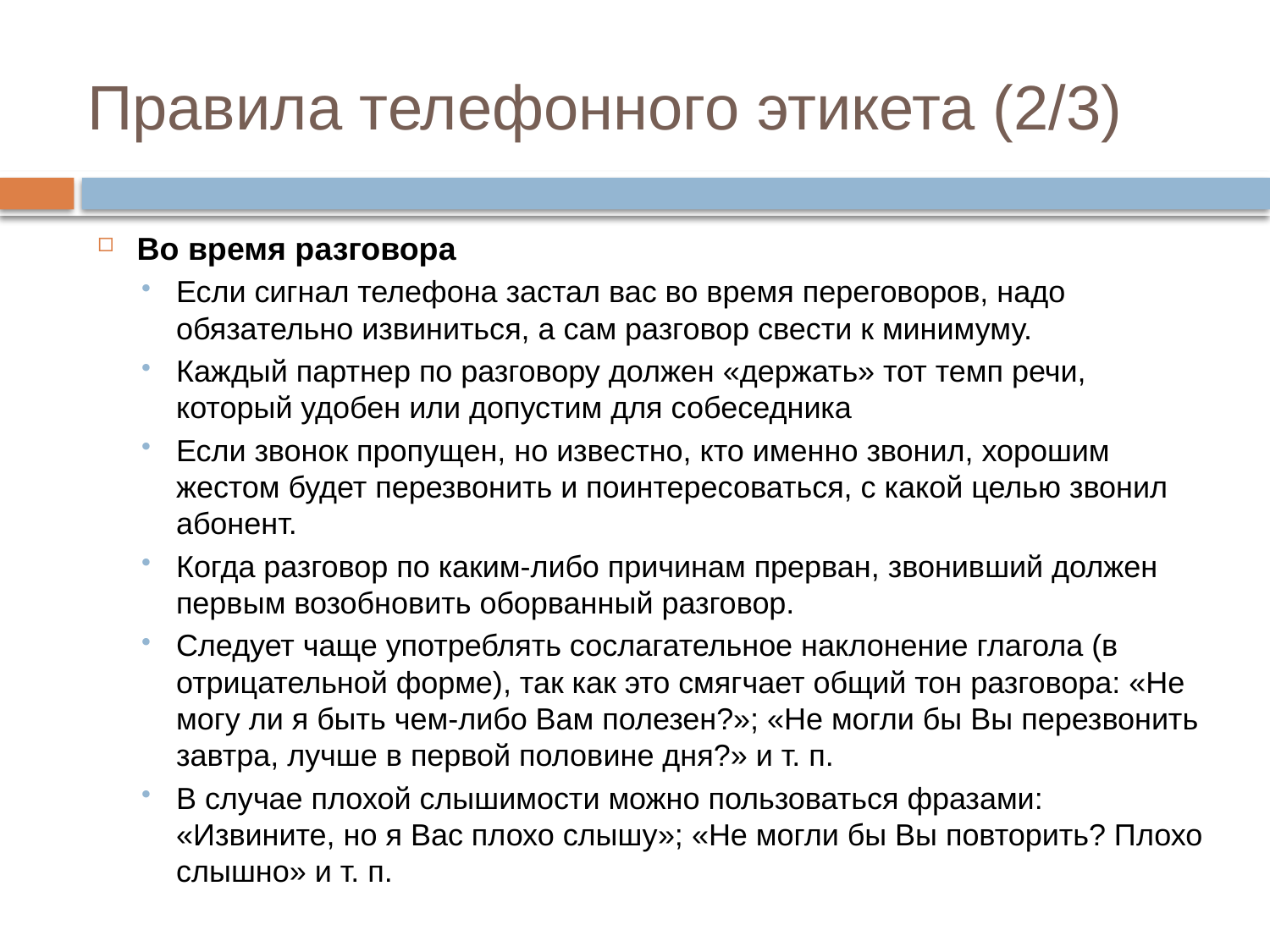

# Правила телефонного этикета (2/3)
Во время разговора
Если сигнал телефона застал вас во время переговоров, надо обязательно извиниться, а сам разговор свести к минимуму.
Каждый партнер по разговору должен «держать» тот темп речи, который удобен или допустим для собеседника
Если звонок пропущен, но известно, кто именно звонил, хорошим жестом будет перезвонить и поинтересоваться, с какой целью звонил абонент.
Когда разговор по каким-либо причинам прерван, звонивший должен первым возобновить оборванный разговор.
Следует чаще употреблять сослагательное наклонение глагола (в отрицательной форме), так как это смягчает общий тон разговора: «Не могу ли я быть чем-либо Вам полезен?»; «Не могли бы Вы перезвонить завтра, лучше в первой половине дня?» и т. п.
В случае плохой слышимости можно пользоваться фразами: «Извините, но я Вас плохо слышу»; «Не могли бы Вы повторить? Плохо слышно» и т. п.